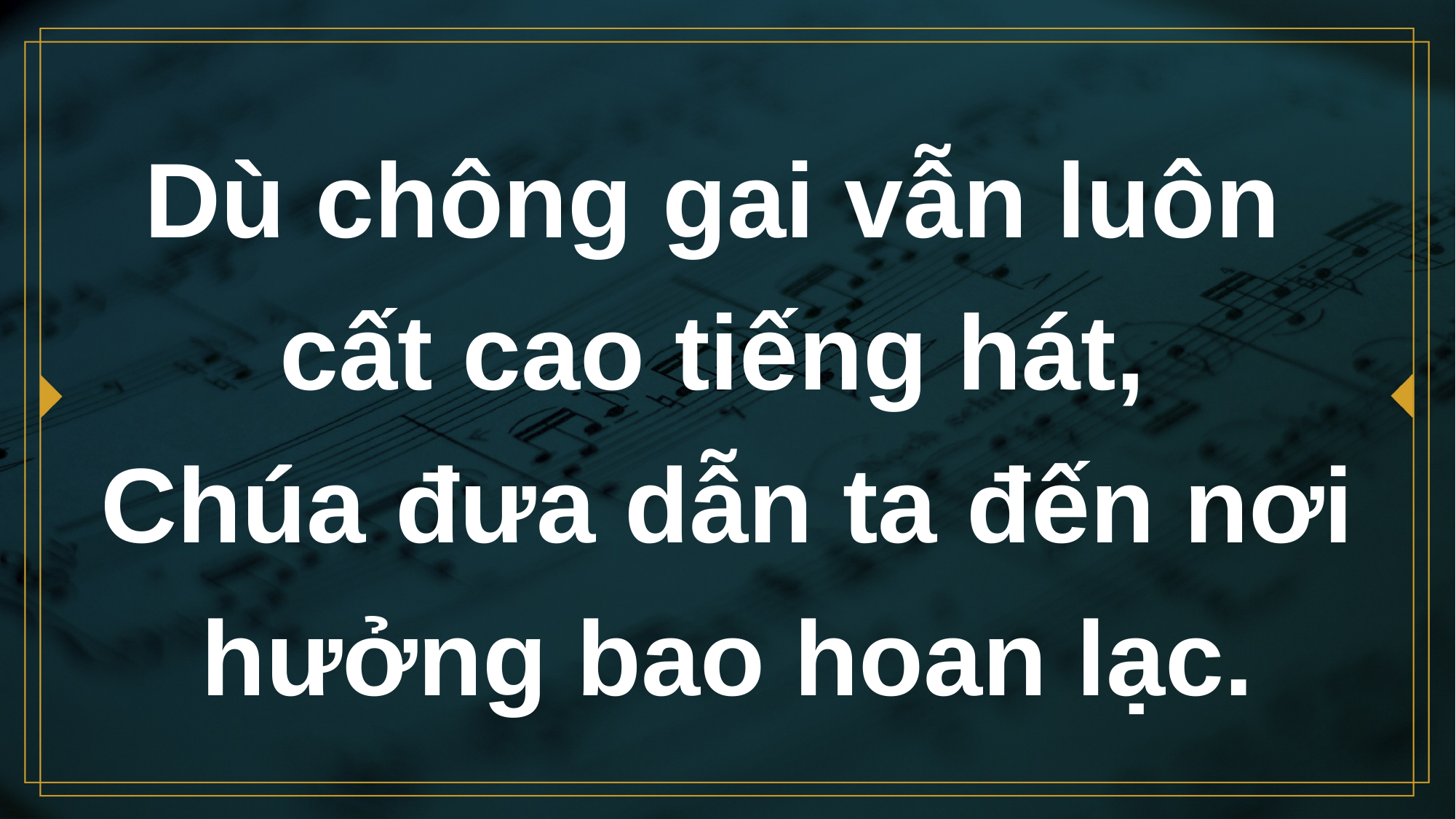

# Dù chông gai vẫn luôn cất cao tiếng hát, Chúa đưa dẫn ta đến nơi hưởng bao hoan lạc.